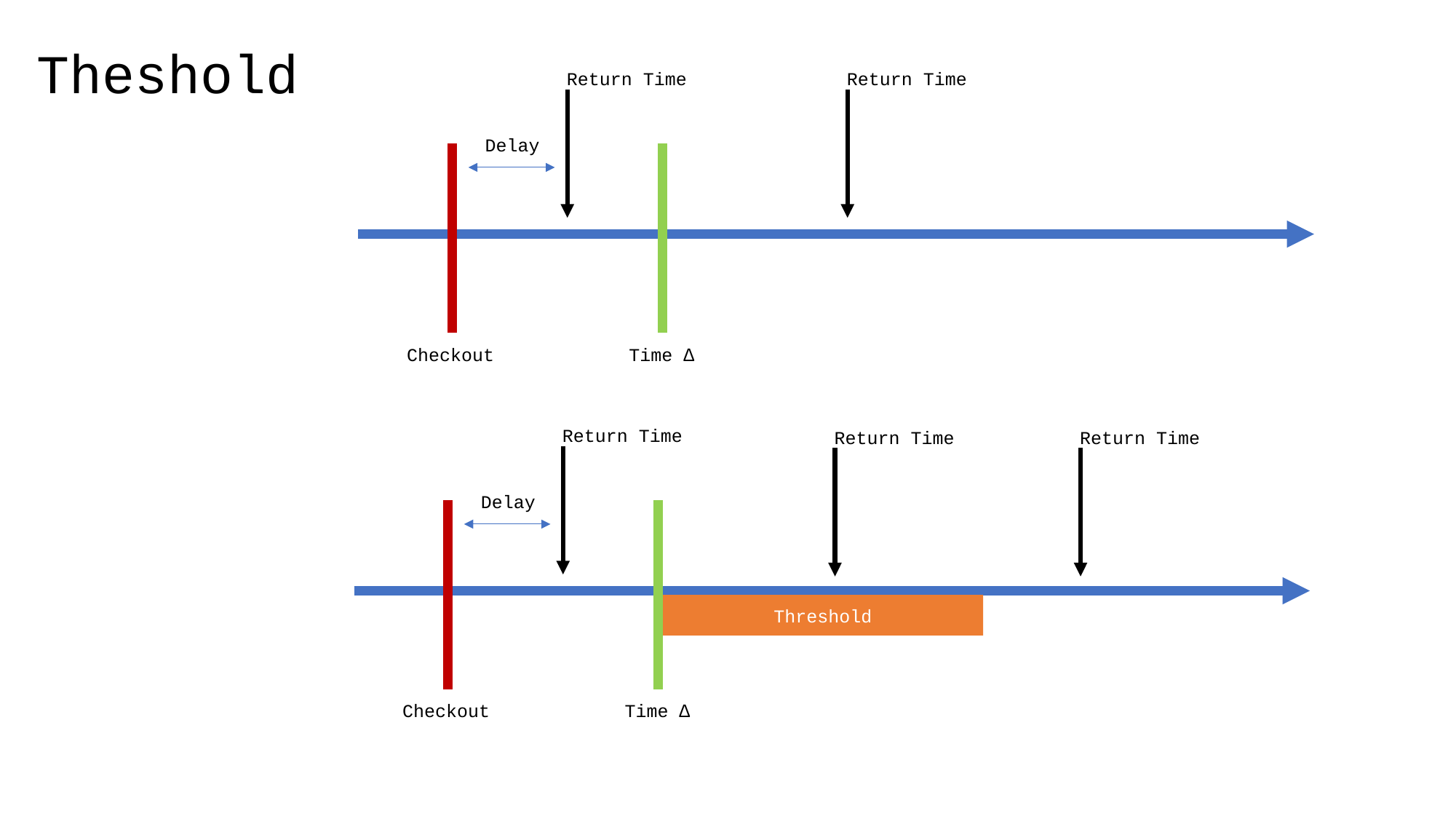

# Theshold
Return Time
Return Time
Delay
Checkout
Time ∆
Return Time
Return Time
Return Time
Delay
Threshold
Checkout
Time ∆